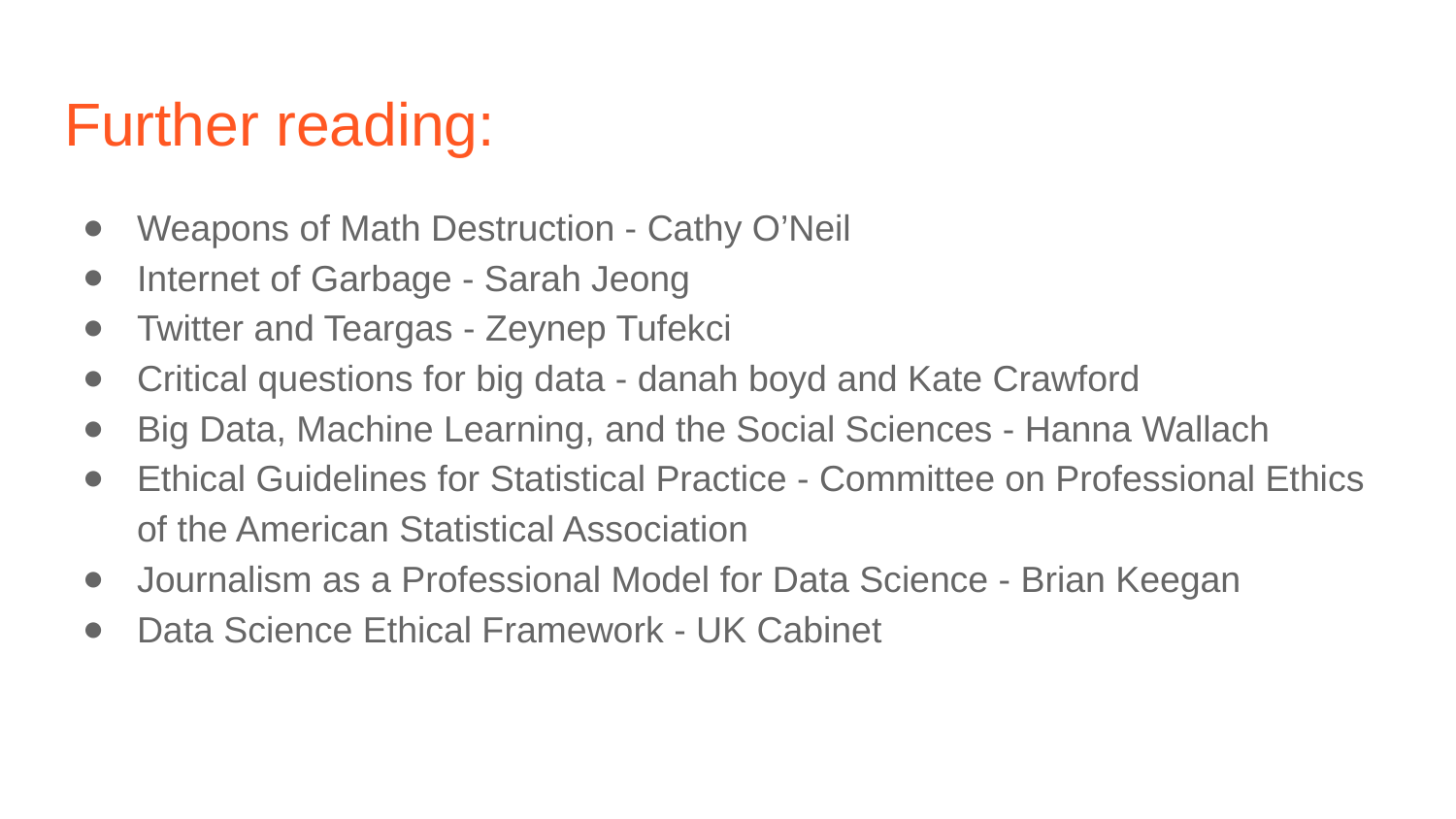

# Further reading:
Weapons of Math Destruction - Cathy O’Neil
Internet of Garbage - Sarah Jeong
Twitter and Teargas - Zeynep Tufekci
Critical questions for big data - danah boyd and Kate Crawford
Big Data, Machine Learning, and the Social Sciences - Hanna Wallach
Ethical Guidelines for Statistical Practice - Committee on Professional Ethics of the American Statistical Association
Journalism as a Professional Model for Data Science - Brian Keegan
Data Science Ethical Framework - UK Cabinet